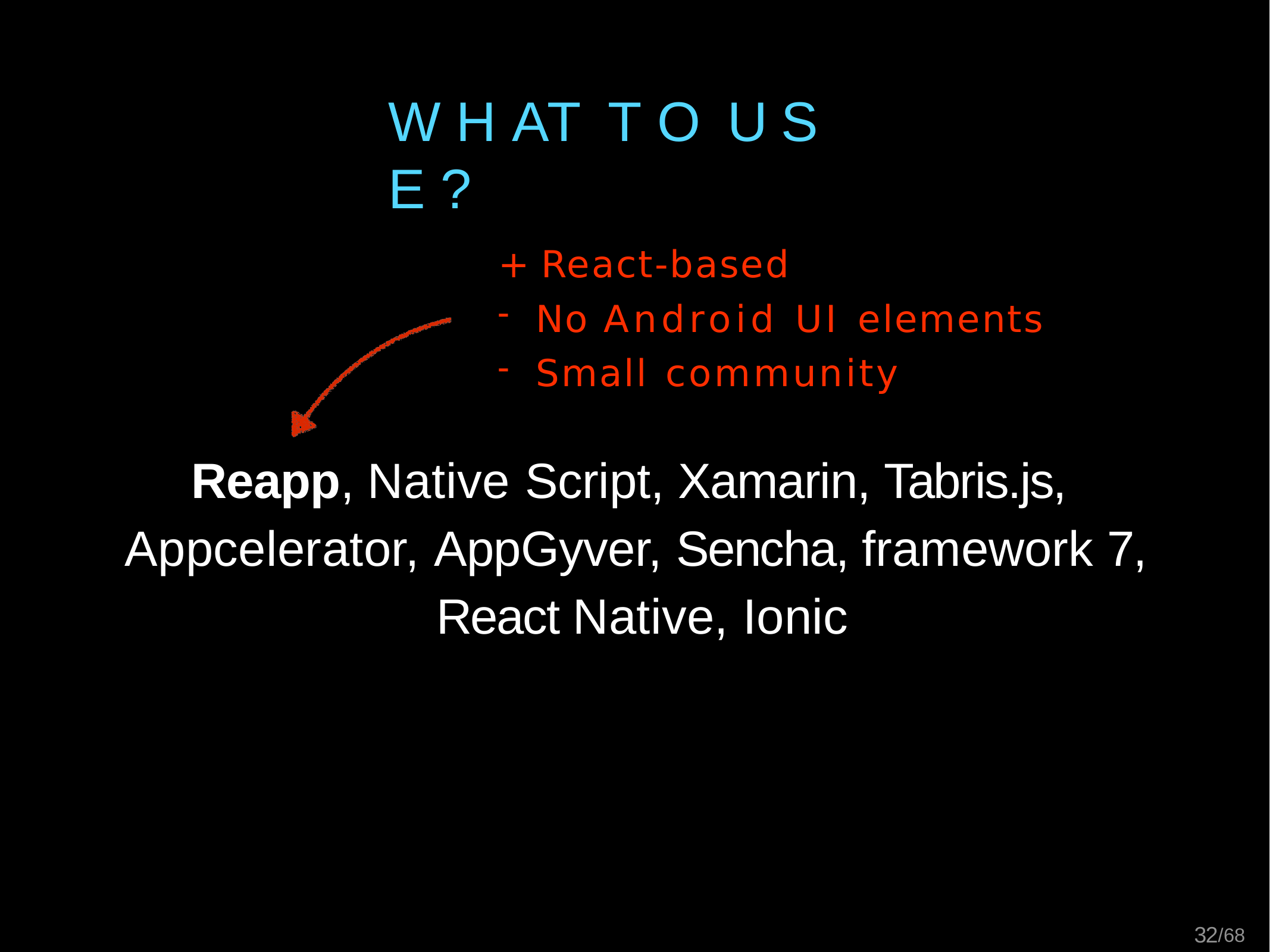

# W H AT	T O	U S E ?
+ React-based
No Android UI elements
Small community

Reapp, Native Script, Xamarin, Tabris.js,  Appcelerator, AppGyver, Sencha, framework 7,  React Native, Ionic

32/68